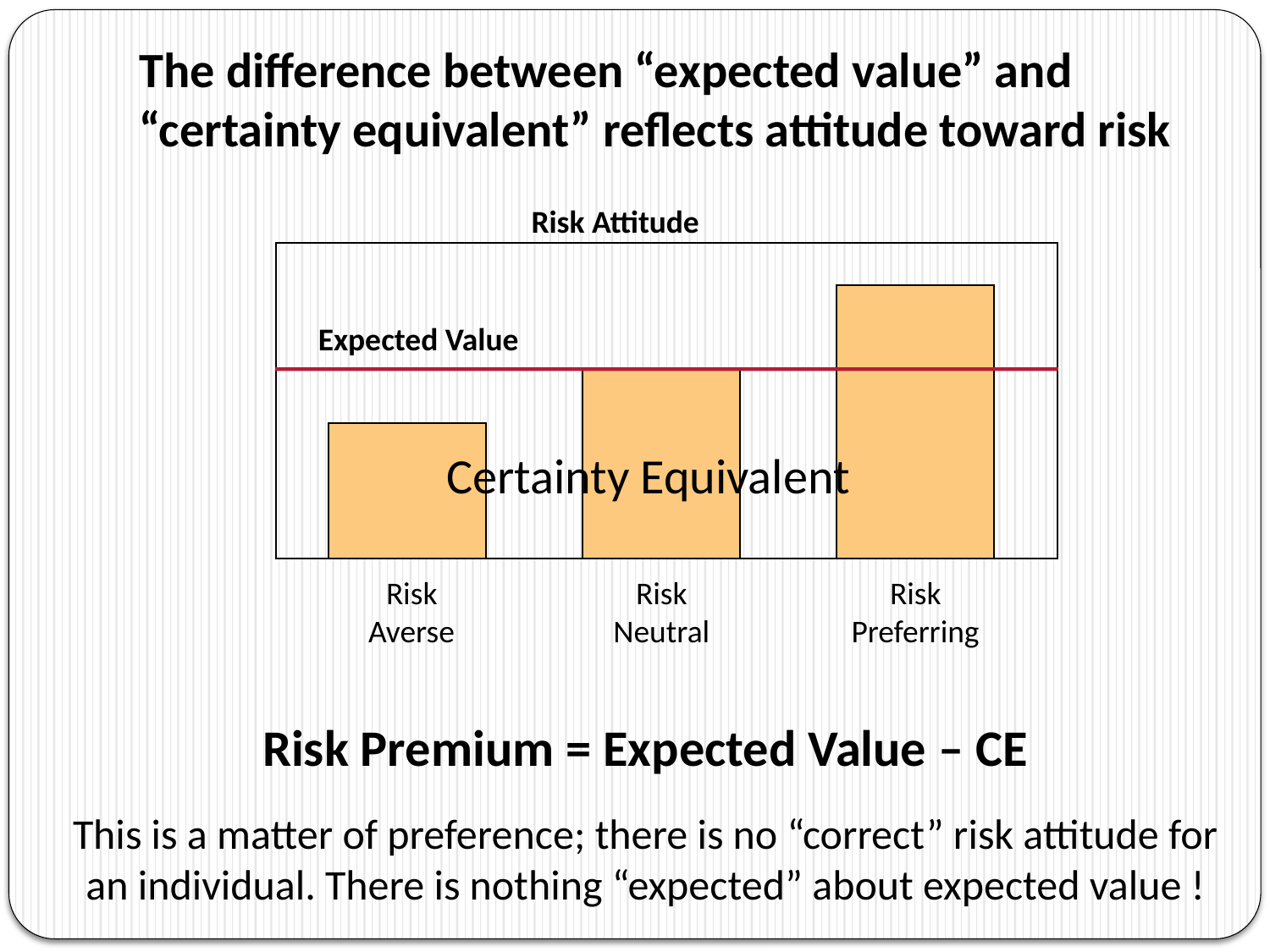

# The difference between “expected value” and “certainty equivalent” reflects attitude toward risk
Risk Attitude

Risk
Preferring
Expected Value

Risk
Neutral

Risk
Averse
Certainty Equivalent
Risk Premium = Expected Value – CE

This is a matter of preference; there is no “correct” risk attitude for an individual. There is nothing “expected” about expected value !